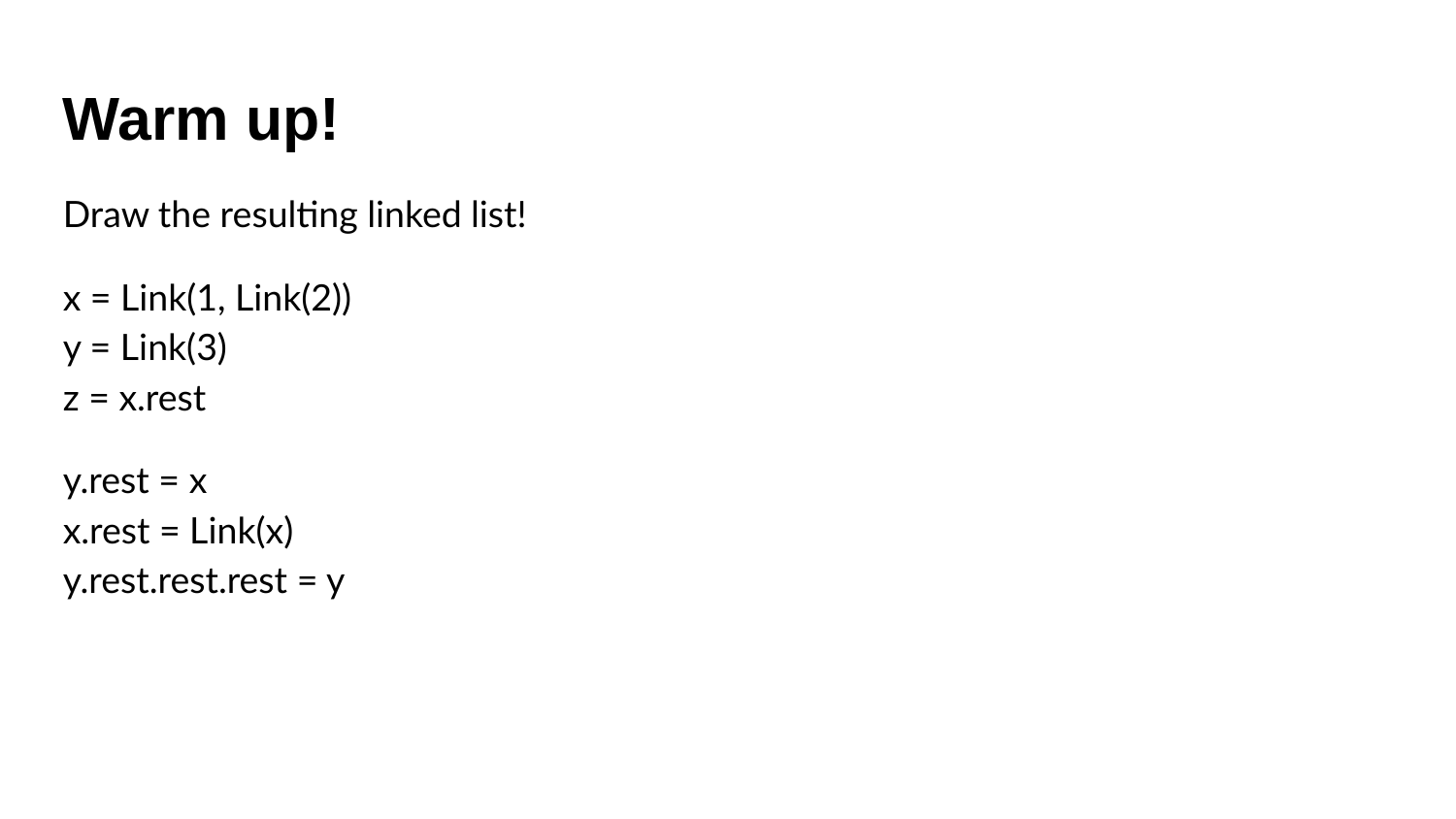

# Warm up!
Draw the resulting linked list!
x = Link(1, Link(2))
y = Link(3)
z = x.rest
y.rest = x
x.rest = Link(x)
y.rest.rest.rest = y